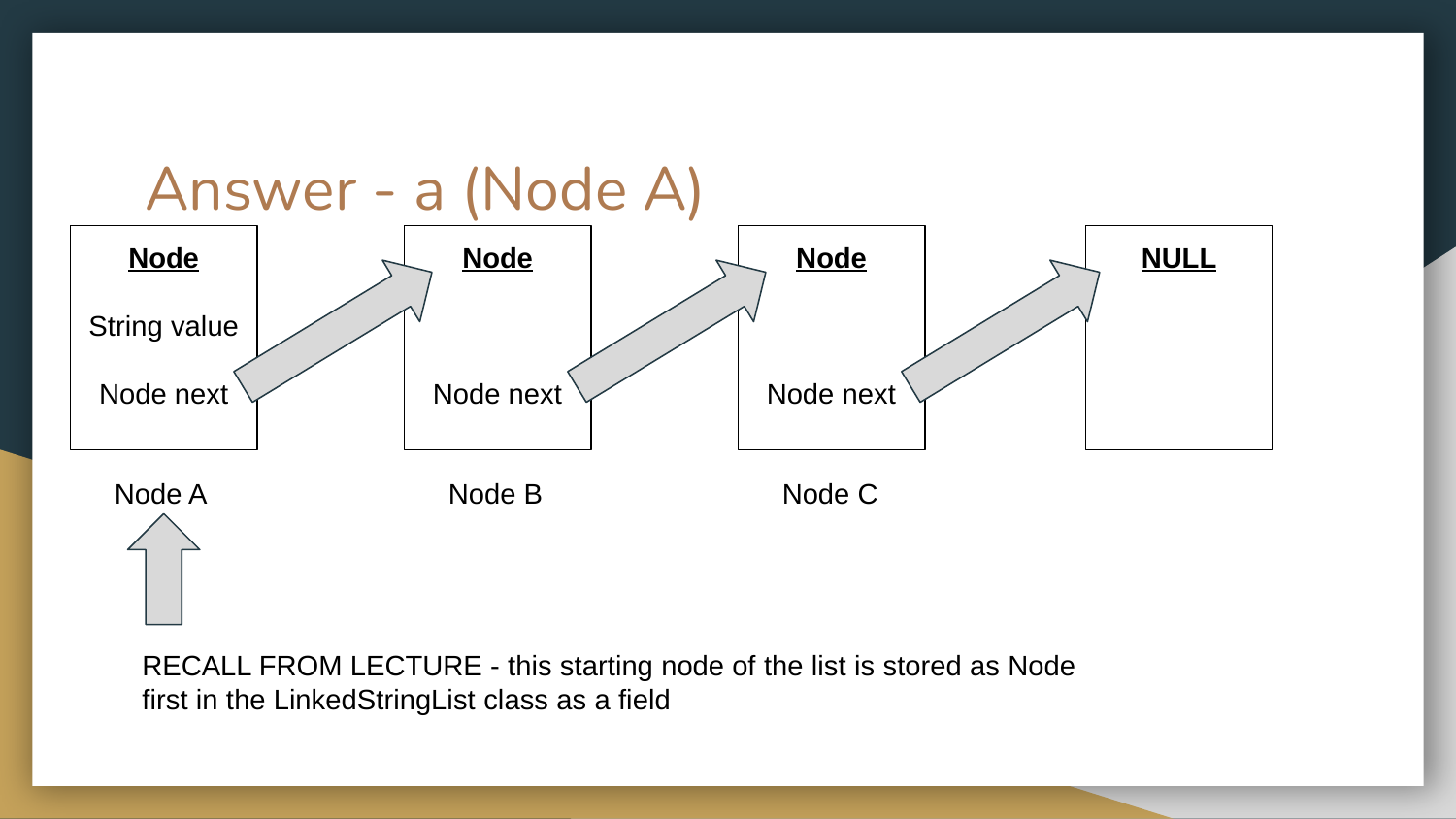

# Answer - a (Node A)
Node

String value

Node next

Node

String value

Node next

Node

String value

Node next

NULL

Node A
Node B
Node C

RECALL FROM LECTURE - this starting node of the list is stored as Node first in the LinkedStringList class as a field